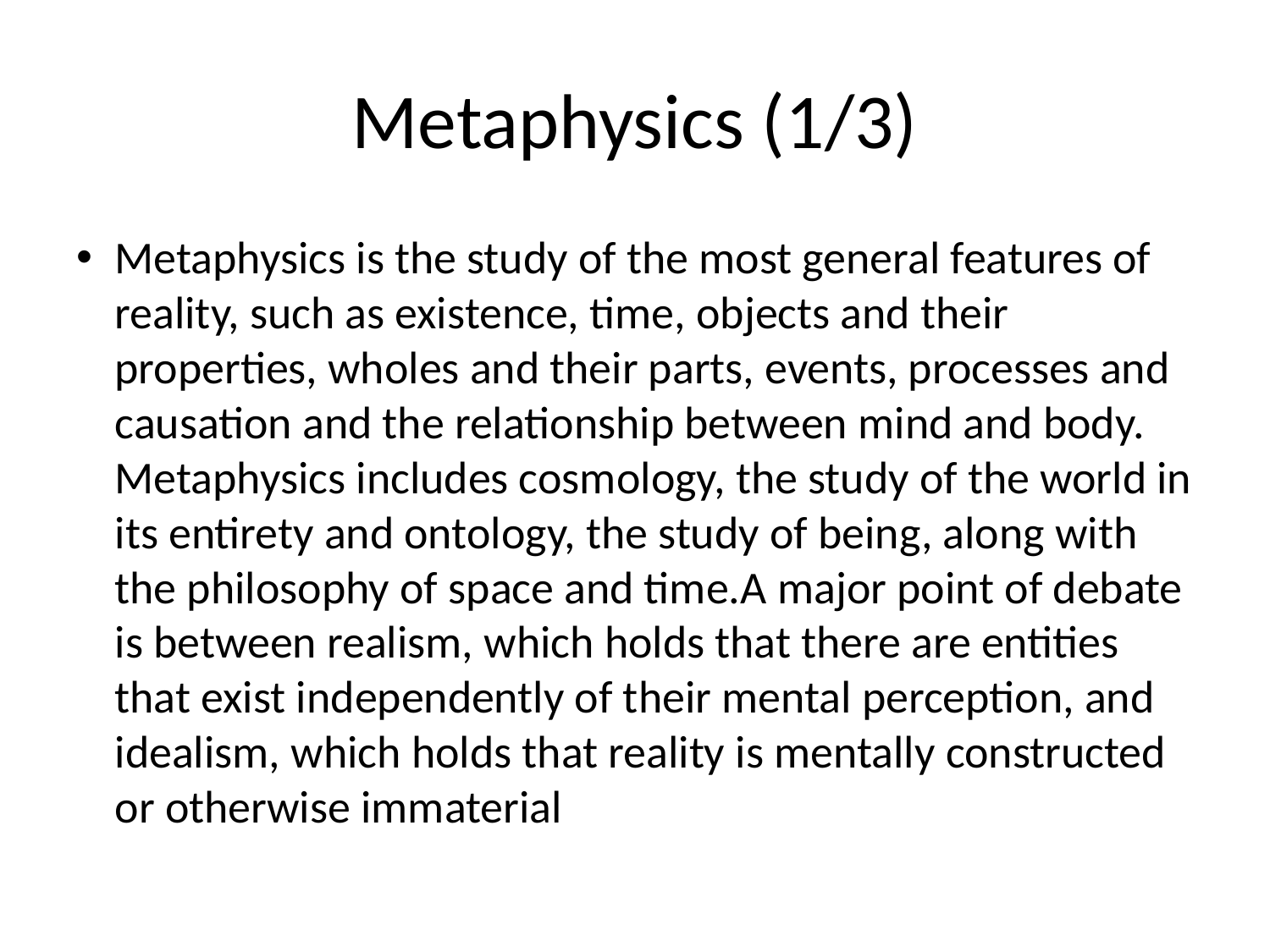

# Metaphysics (1/3)
Metaphysics is the study of the most general features of reality, such as existence, time, objects and their properties, wholes and their parts, events, processes and causation and the relationship between mind and body. Metaphysics includes cosmology, the study of the world in its entirety and ontology, the study of being, along with the philosophy of space and time.A major point of debate is between realism, which holds that there are entities that exist independently of their mental perception, and idealism, which holds that reality is mentally constructed or otherwise immaterial